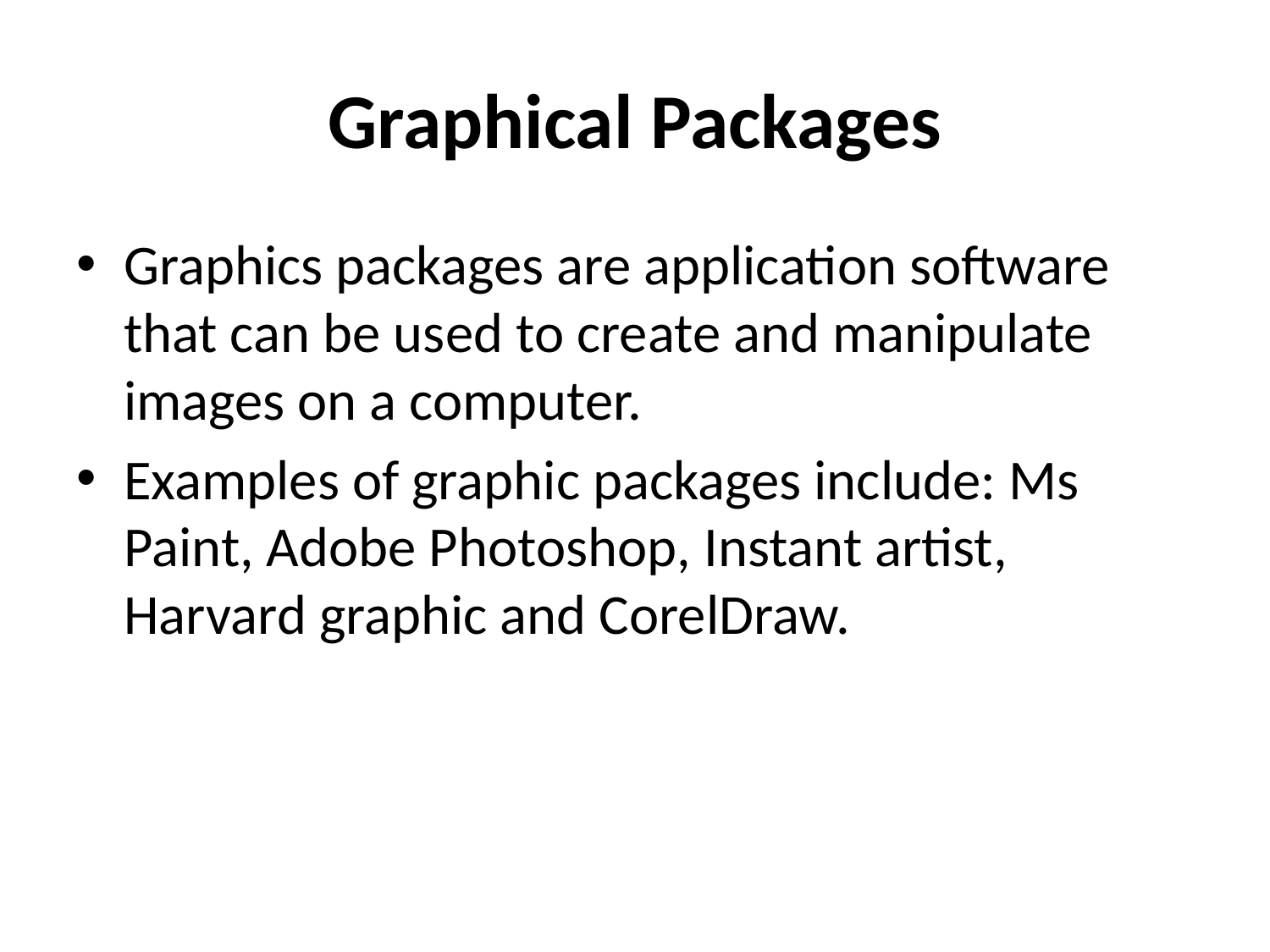

# Graphical Packages
Graphics packages are application software that can be used to create and manipulate images on a computer.
Examples of graphic packages include: Ms Paint, Adobe Photoshop, Instant artist, Harvard graphic and CorelDraw.